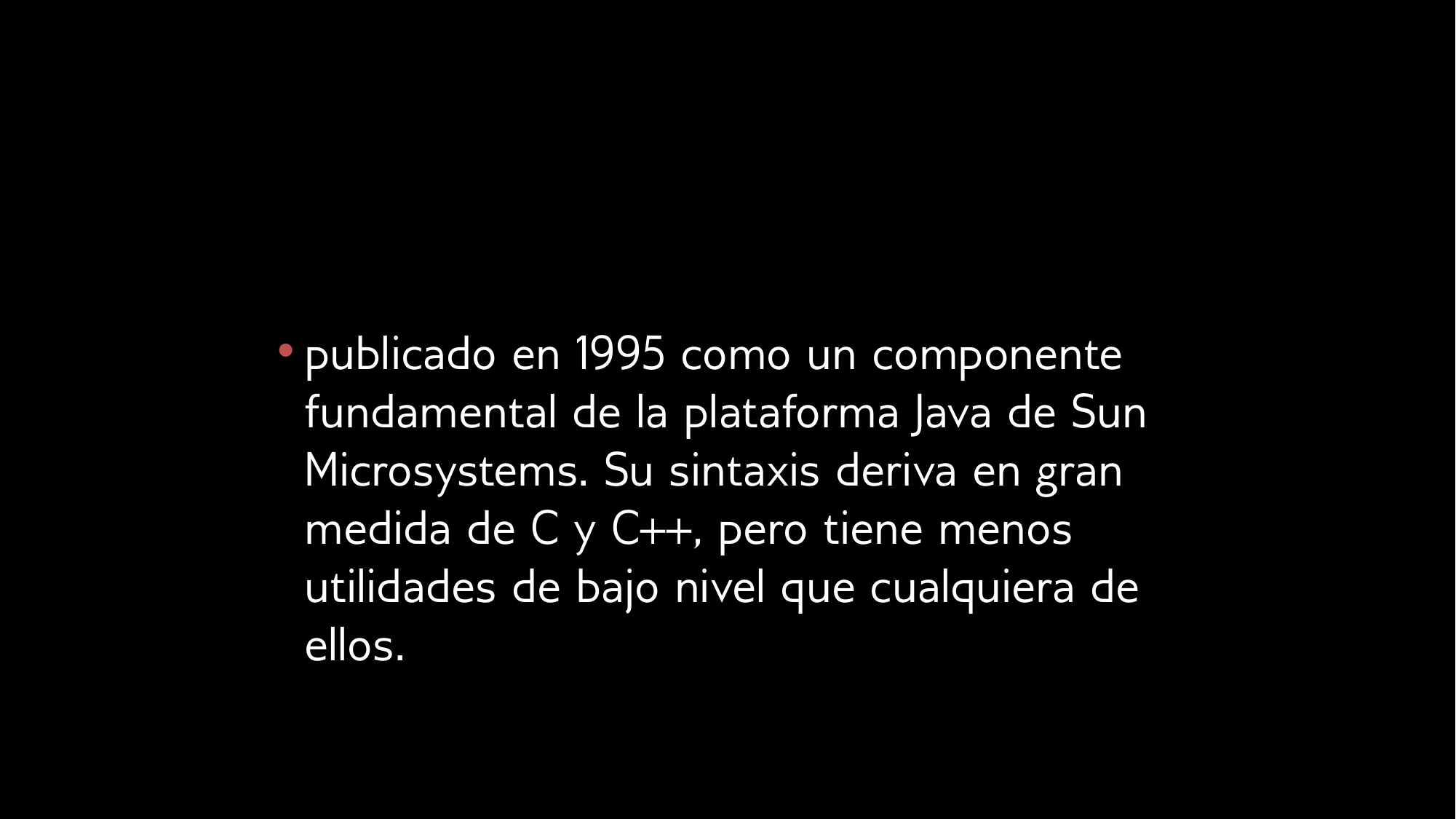

#
publicado en 1995 como un componente fundamental de la plataforma Java de Sun Microsystems. Su sintaxis deriva en gran medida de C y C++, pero tiene menos utilidades de bajo nivel que cualquiera de ellos.